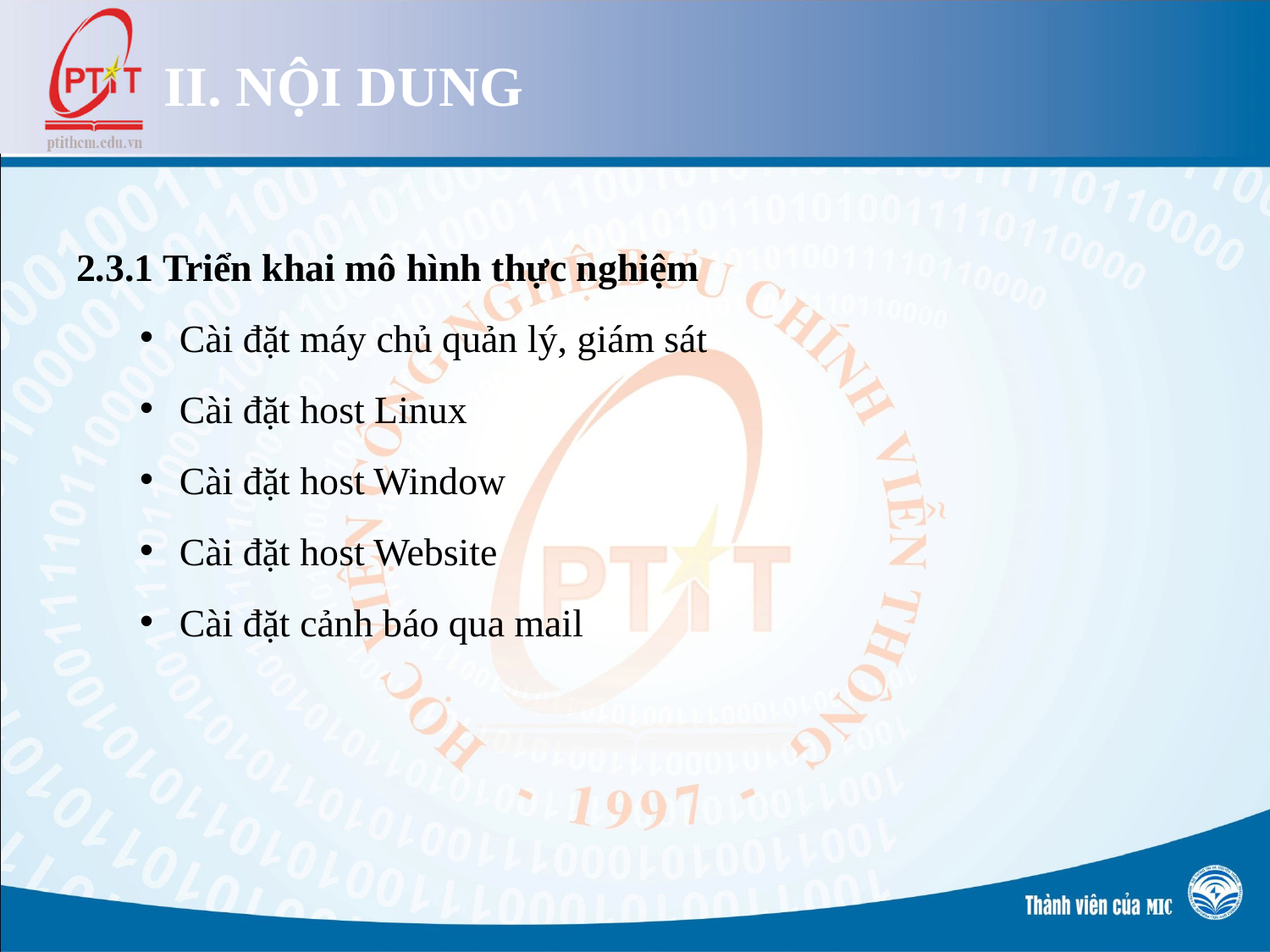

# II. NỘI DUNG
2.3.1 Triển khai mô hình thực nghiệm
Cài đặt máy chủ quản lý, giám sát
Cài đặt host Linux
Cài đặt host Window
Cài đặt host Website
Cài đặt cảnh báo qua mail